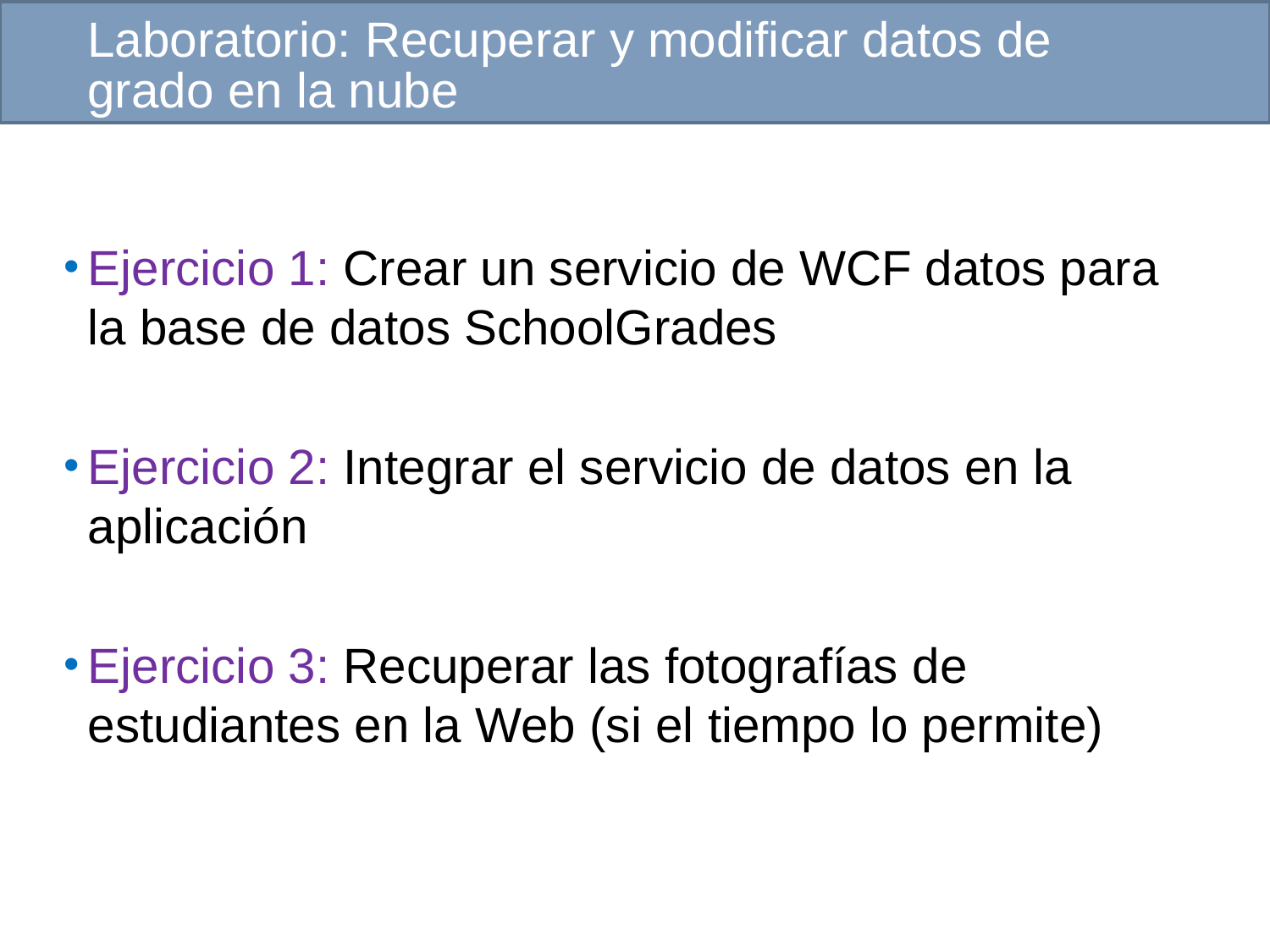

# Laboratorio: Recuperar y modificar datos de grado en la nube
Ejercicio 1: Crear un servicio de WCF datos para la base de datos SchoolGrades

Ejercicio 2: Integrar el servicio de datos en la aplicación

Ejercicio 3: Recuperar las fotografías de estudiantes en la Web (si el tiempo lo permite)